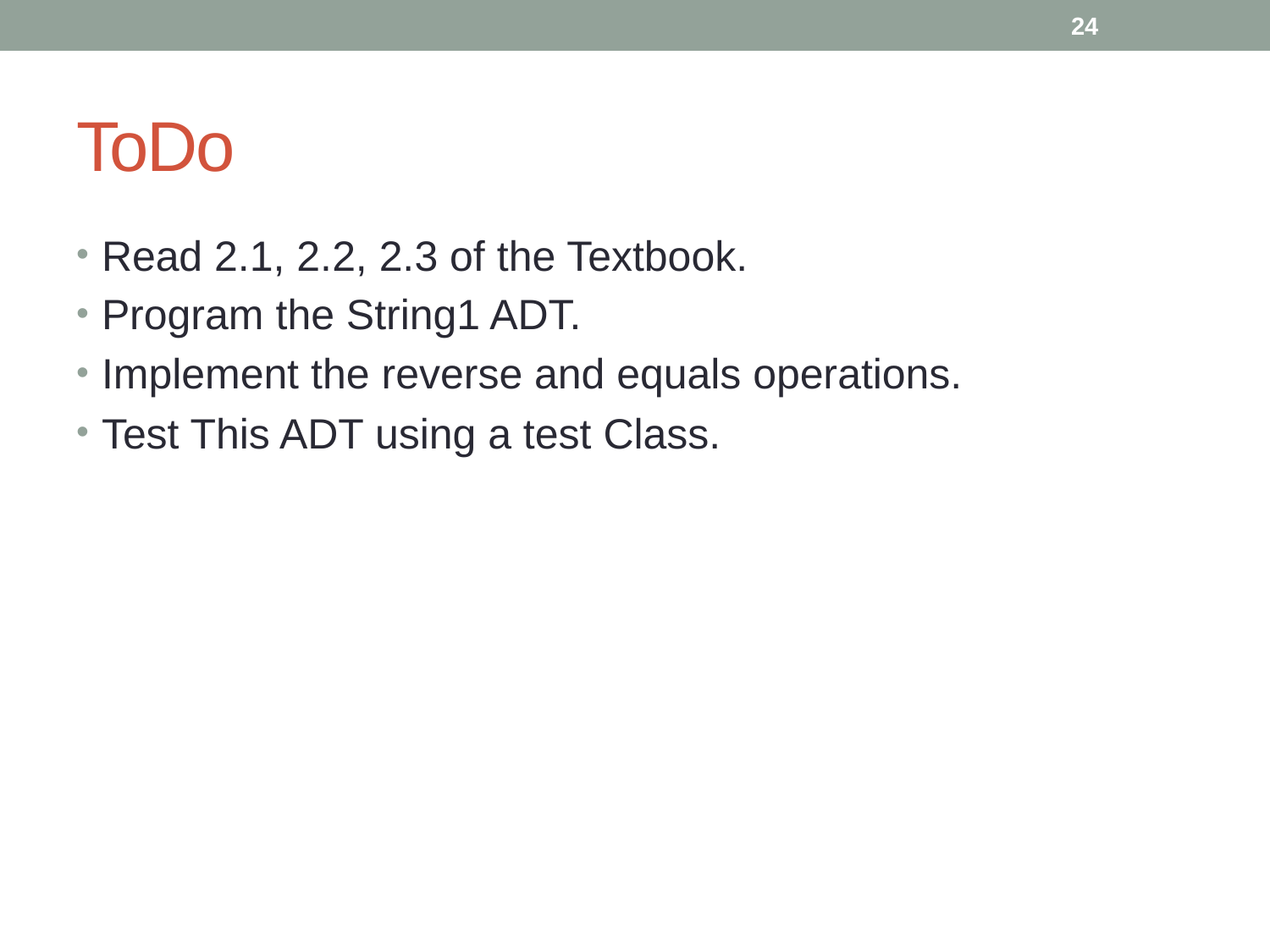

24
# ToDo
Read 2.1, 2.2, 2.3 of the Textbook.
Program the String1 ADT.
Implement the reverse and equals operations.
Test This ADT using a test Class.